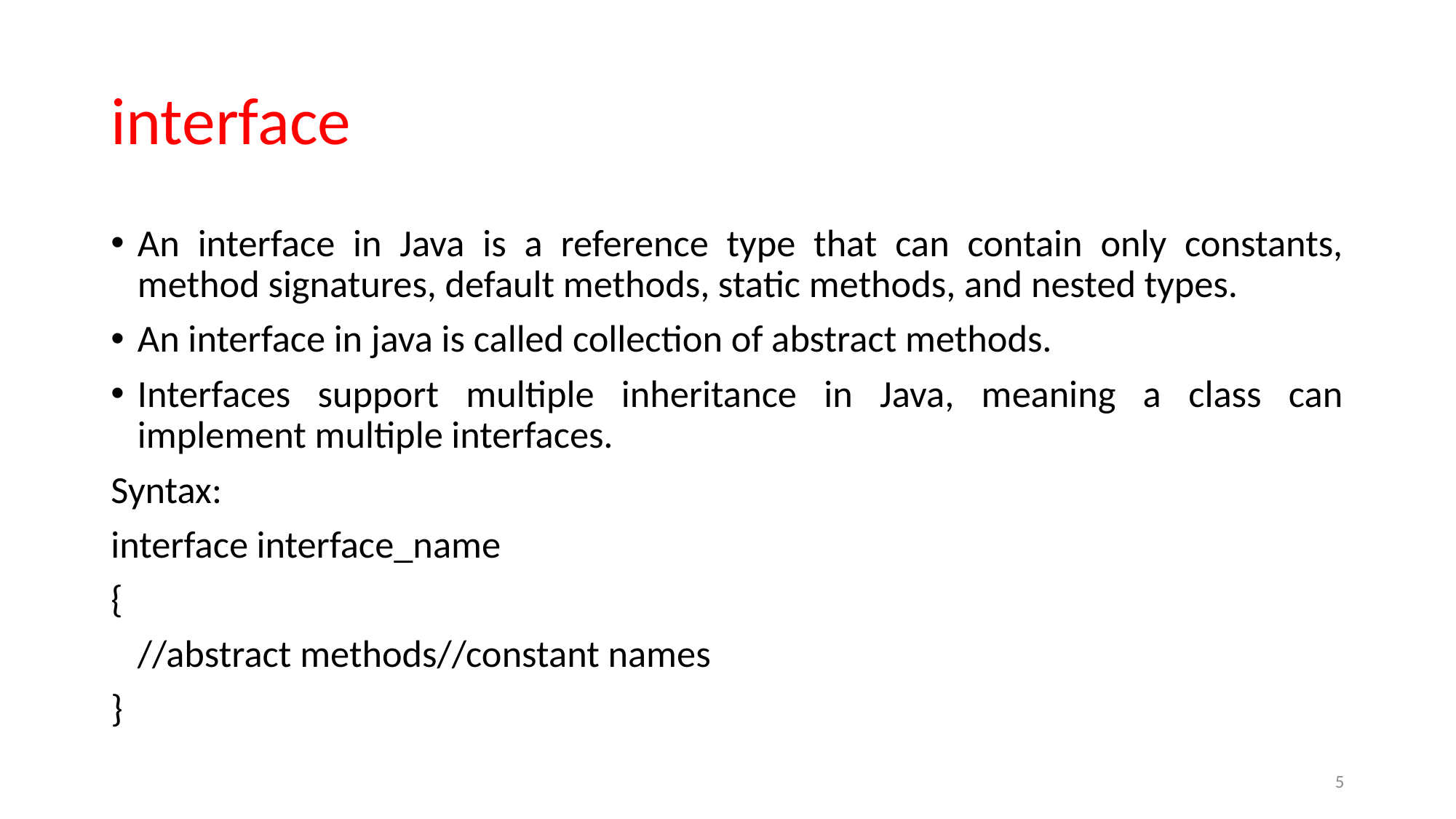

# interface
An interface in Java is a reference type that can contain only constants, method signatures, default methods, static methods, and nested types.
An interface in java is called collection of abstract methods.
Interfaces support multiple inheritance in Java, meaning a class can implement multiple interfaces.
Syntax:
interface interface_name
{
		//abstract methods//constant names
}
5